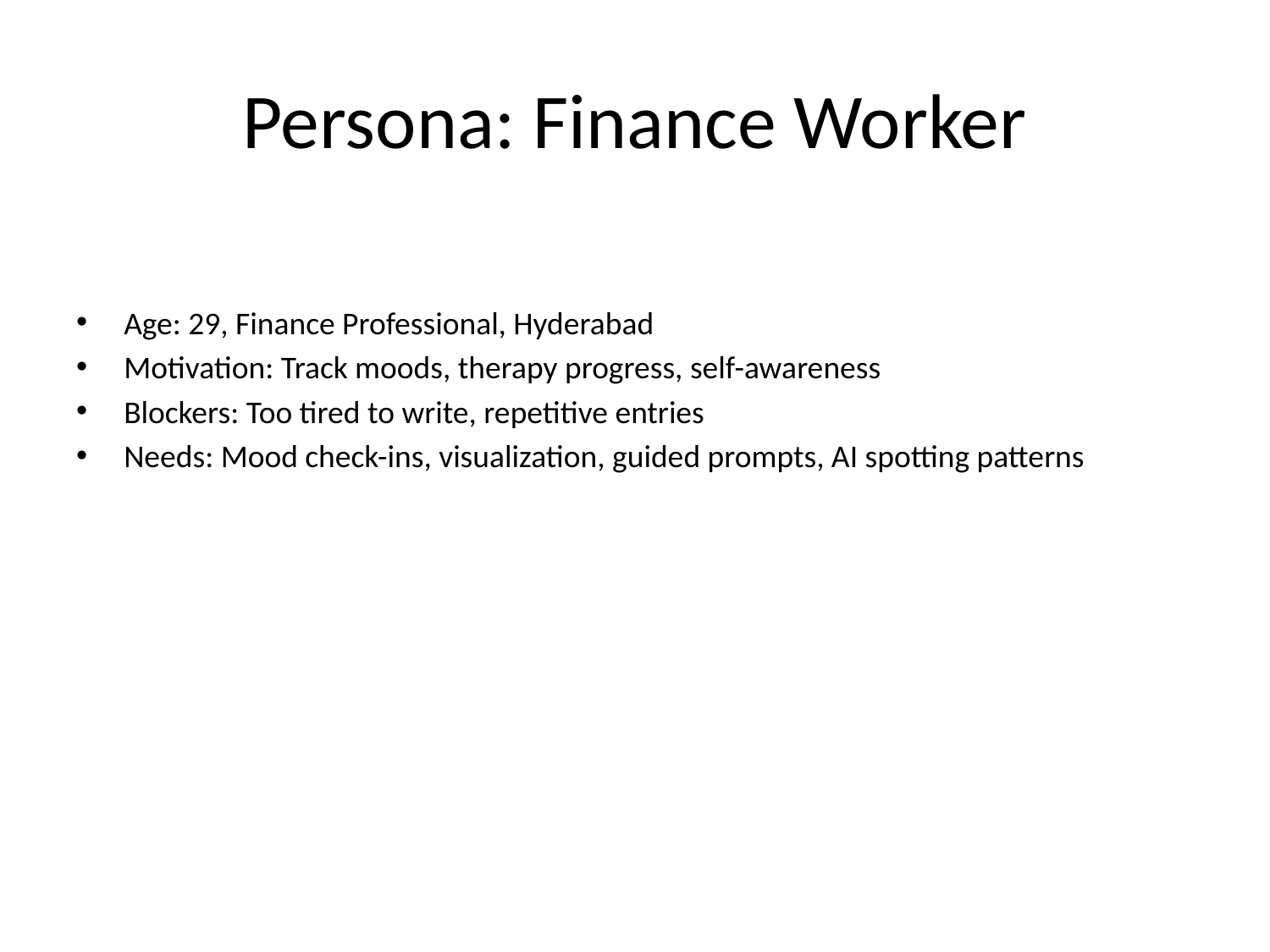

# Persona: Finance Worker

Age: 29, Finance Professional, Hyderabad
Motivation: Track moods, therapy progress, self-awareness
Blockers: Too tired to write, repetitive entries
Needs: Mood check-ins, visualization, guided prompts, AI spotting patterns